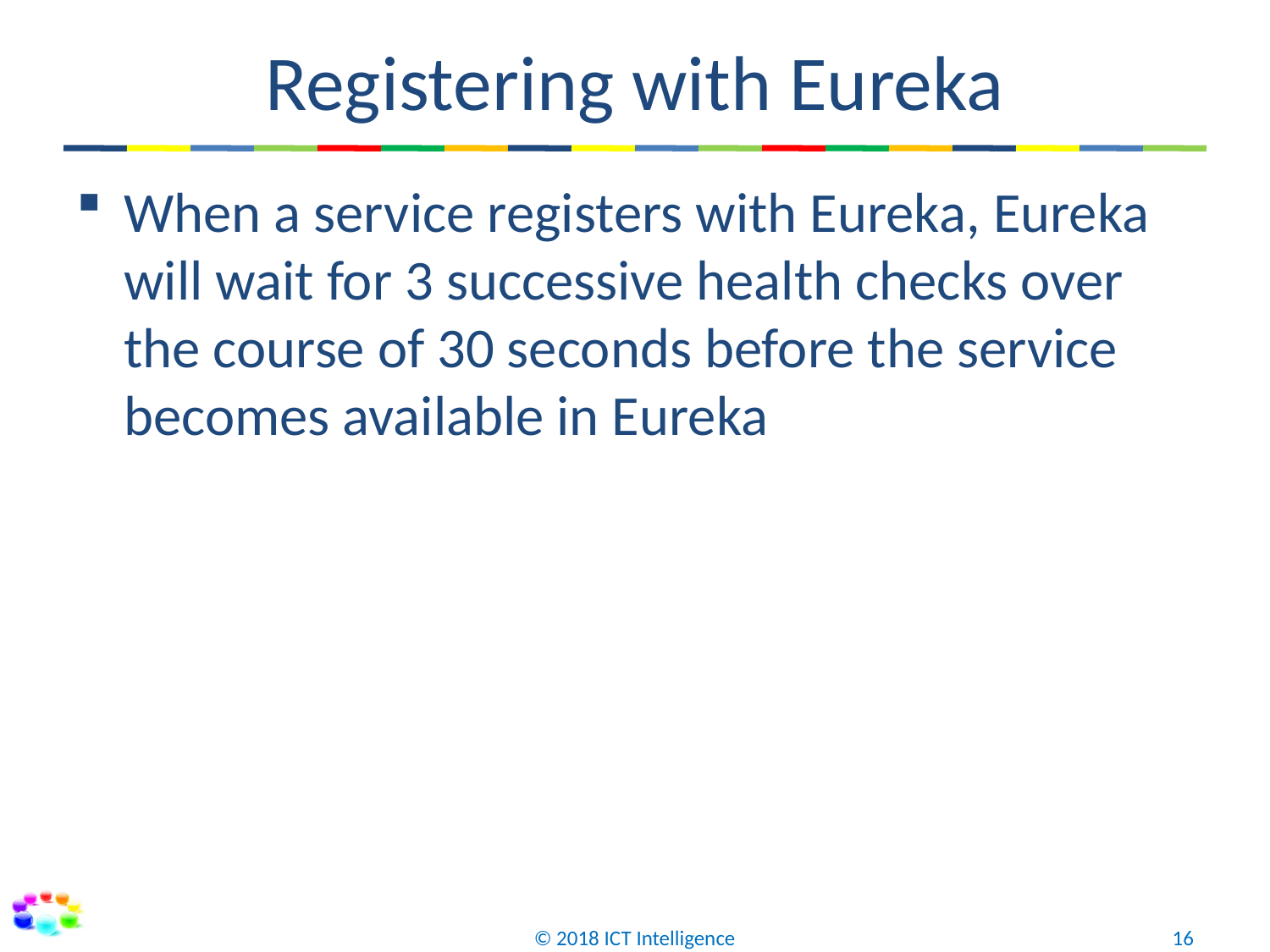

# Registering with Eureka
When a service registers with Eureka, Eureka will wait for 3 successive health checks over the course of 30 seconds before the service becomes available in Eureka

© 2018 ICT Intelligence
16